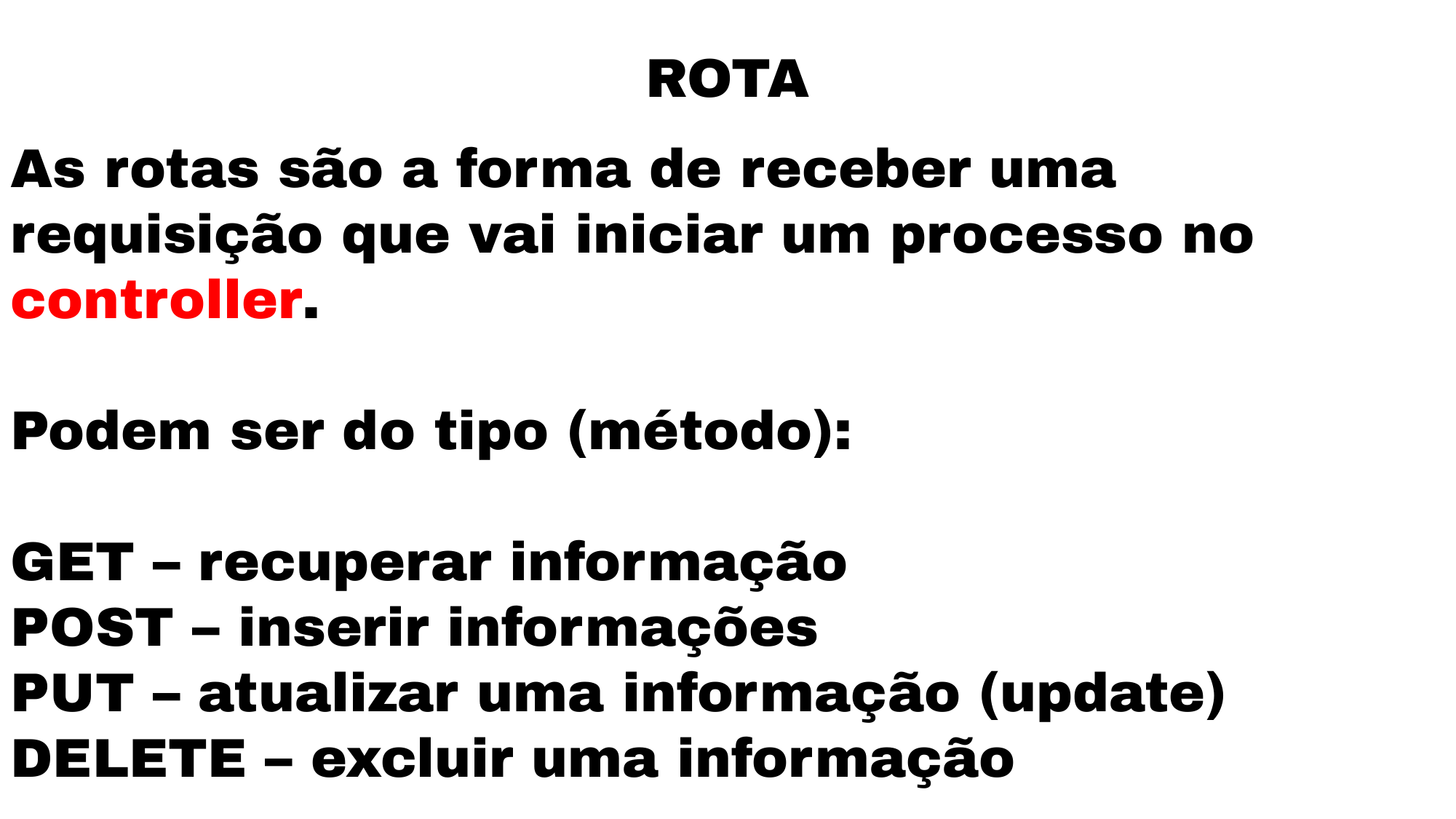

ROTA
As rotas são a forma de receber uma requisição que vai iniciar um processo no controller.

Podem ser do tipo (método):

GET – recuperar informação
POST – inserir informações
PUT – atualizar uma informação (update)
DELETE – excluir uma informação